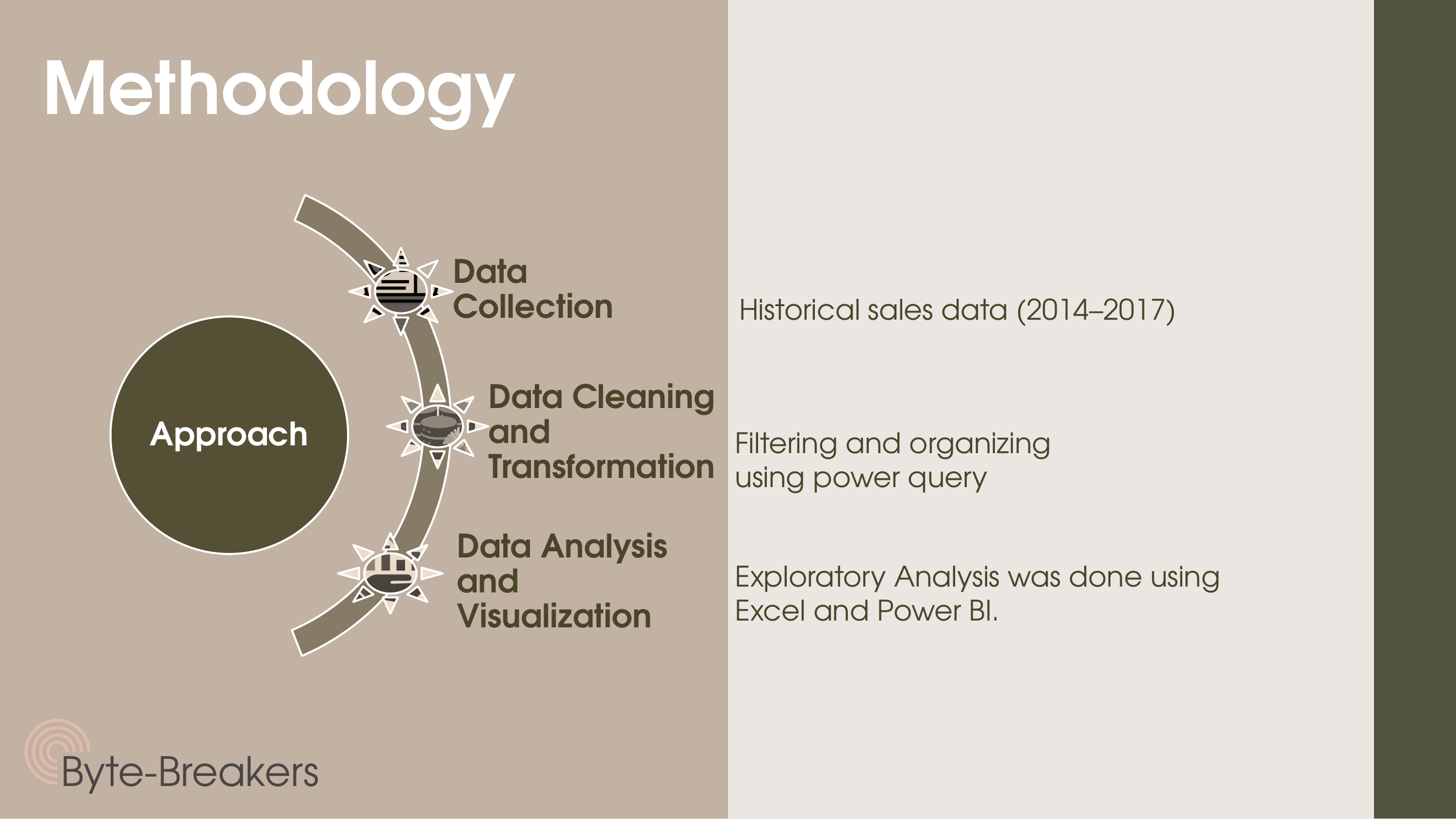

Methodology
Approach
Data Collection
Data Cleaning and Transformation
Data Analysis and Visualization
Historical sales data (2014–2017)
Filtering and organizing using power query
Exploratory Analysis was done using Excel and Power BI.

Byte-Breakers